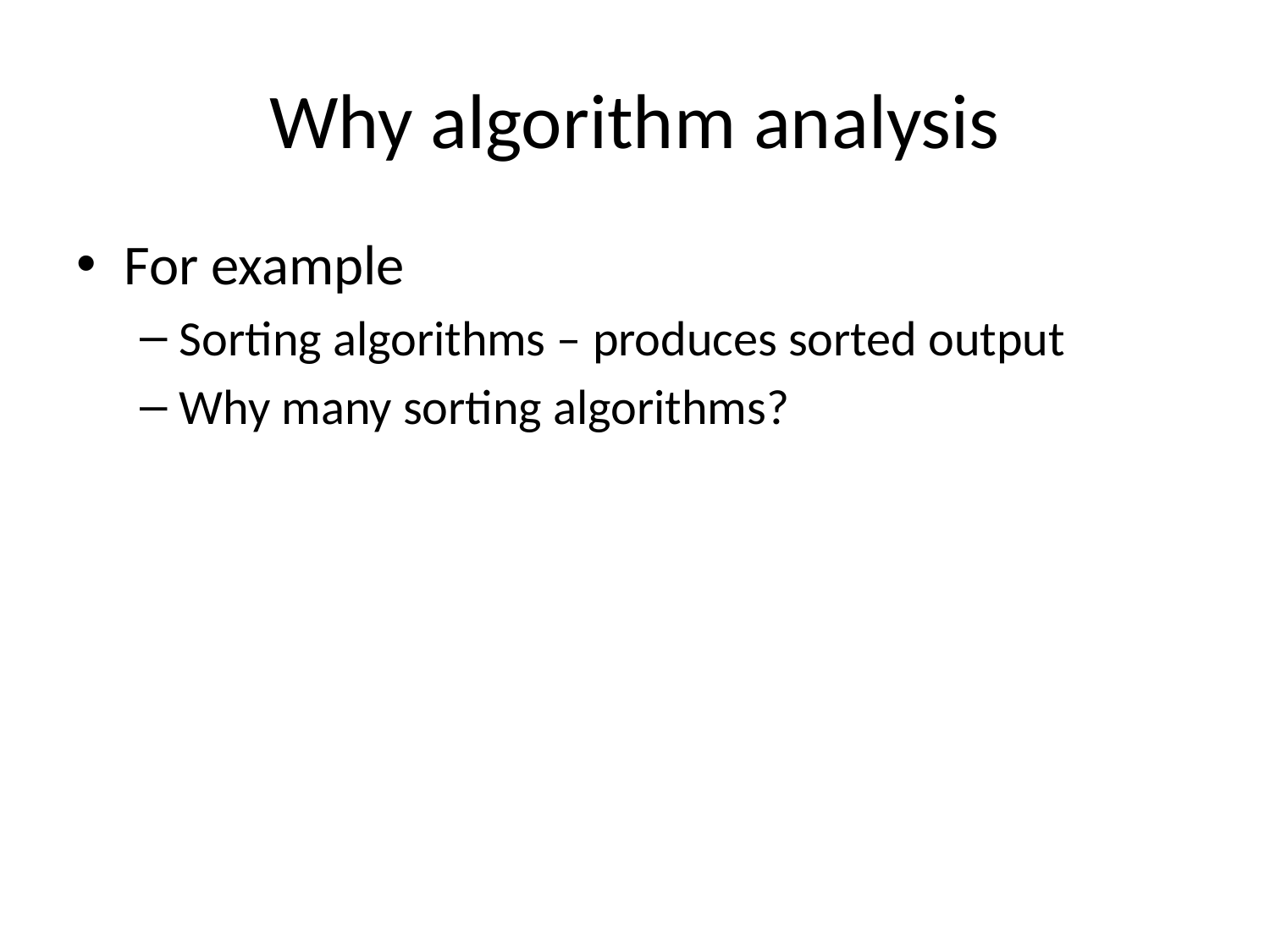

# Why algorithm analysis
For example
Sorting algorithms – produces sorted output
Why many sorting algorithms?